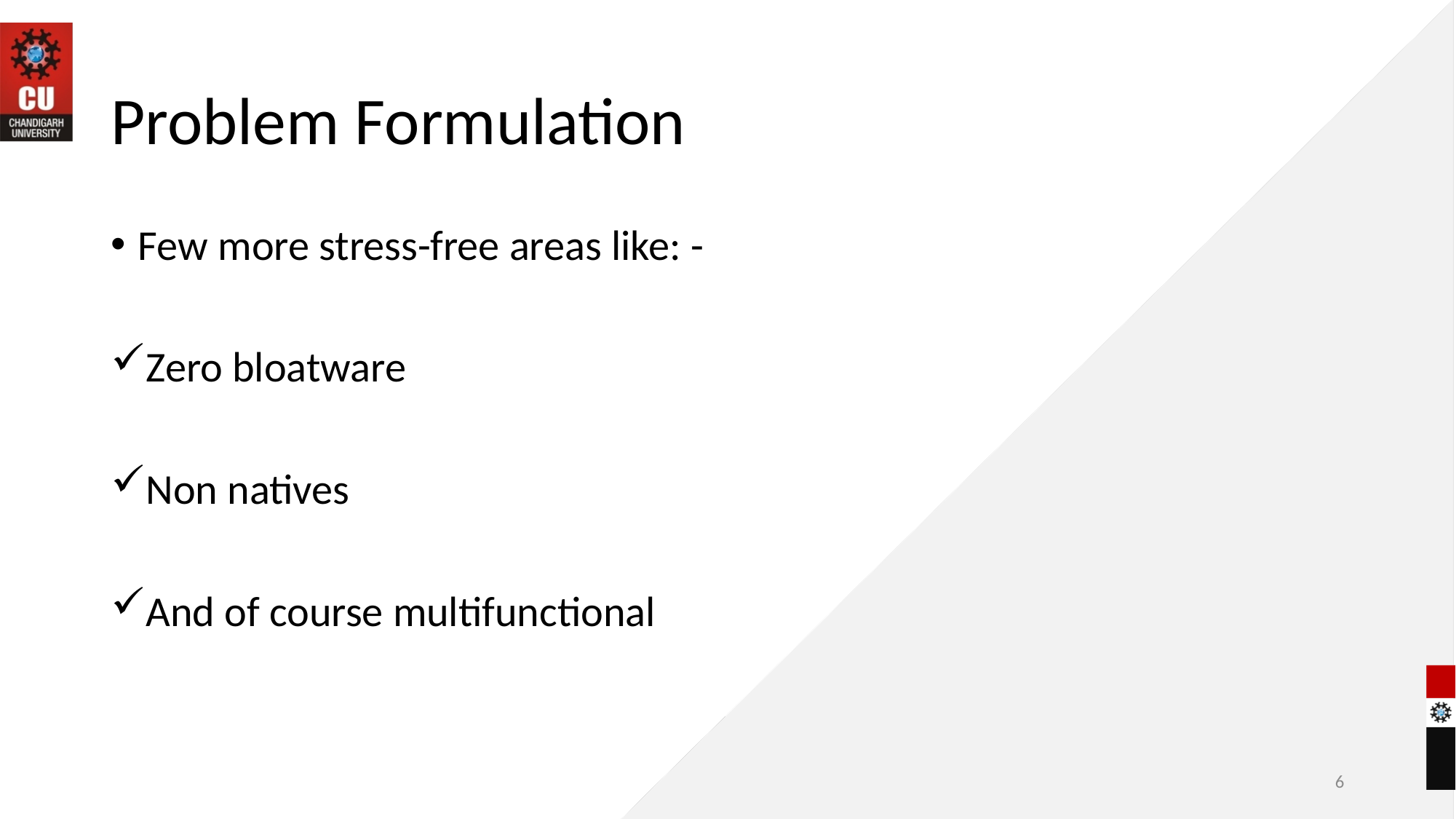

# Problem Formulation
Few more stress-free areas like: -

Zero bloatware

Non natives

And of course multifunctional

6